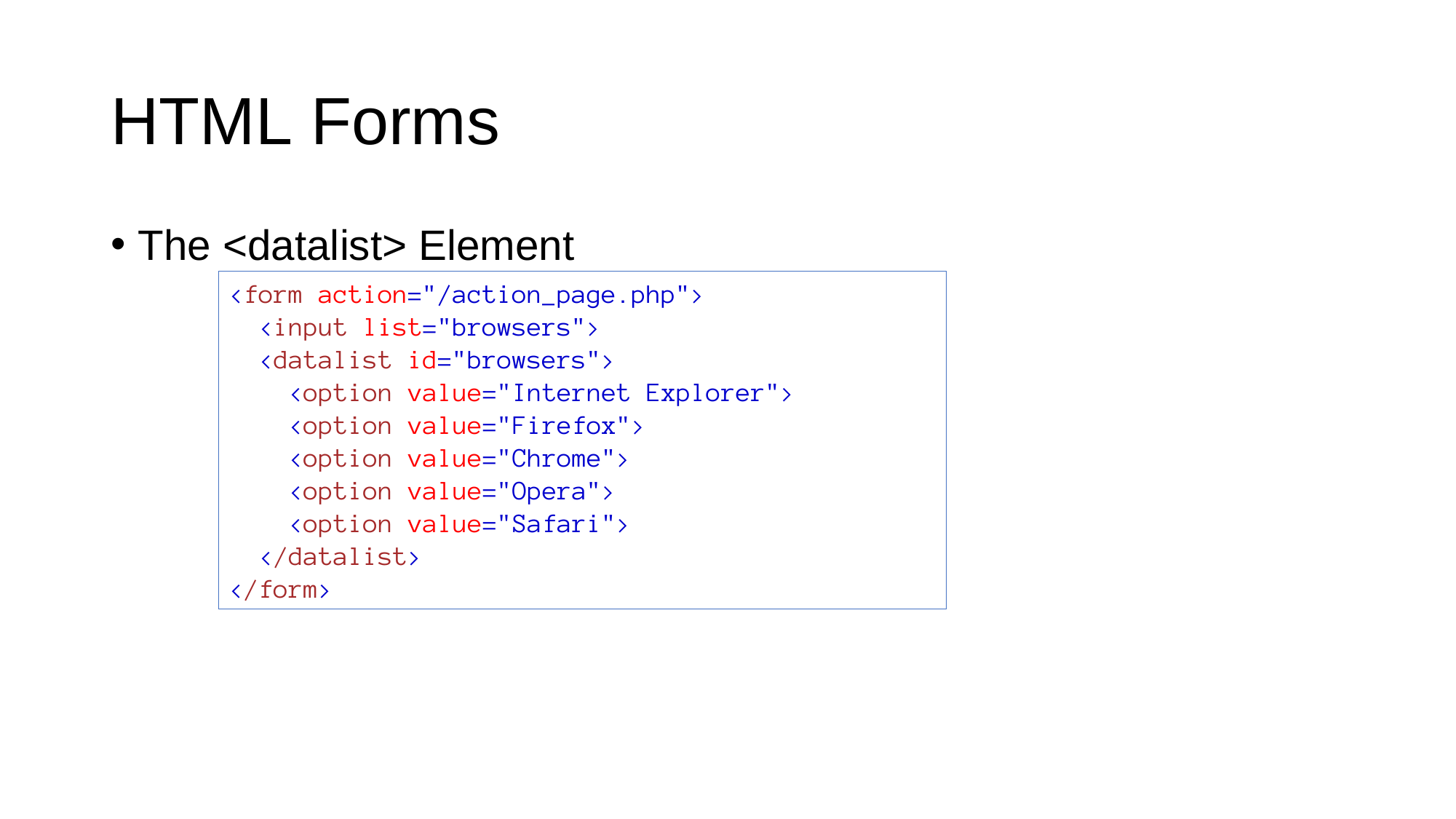

# HTML Forms
The <datalist> Element

<form action="/action_page.php">
  <input list="browsers">
  <datalist id="browsers">
    <option value="Internet Explorer">
    <option value="Firefox">
    <option value="Chrome">
    <option value="Opera">
    <option value="Safari">
  </datalist>
</form>